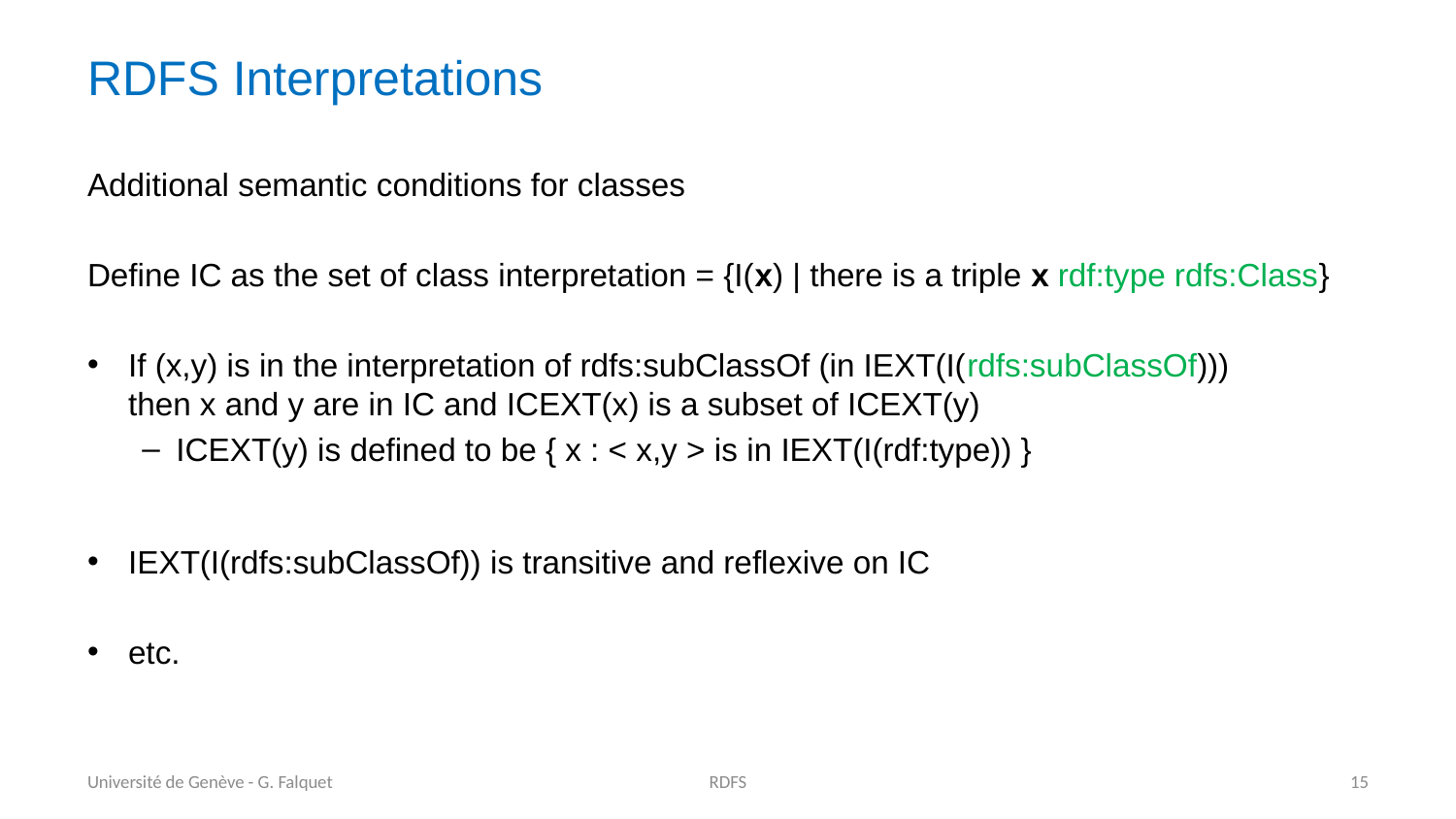

# RDFS Interpretations
Additional semantic conditions for classes

Define IC as the set of class interpretation = {I(x) | there is a triple x rdf:type rdfs:Class}

If (x,y) is in the interpretation of rdfs:subClassOf (in IEXT(I(rdfs:subClassOf)))
then x and y are in IC and ICEXT(x) is a subset of ICEXT(y)
ICEXT(y) is defined to be { x : < x,y > is in IEXT(I(rdf:type)) }

IEXT(I(rdfs:subClassOf)) is transitive and reflexive on IC

etc.

Université de Genève - G. Falquet
RDFS
15